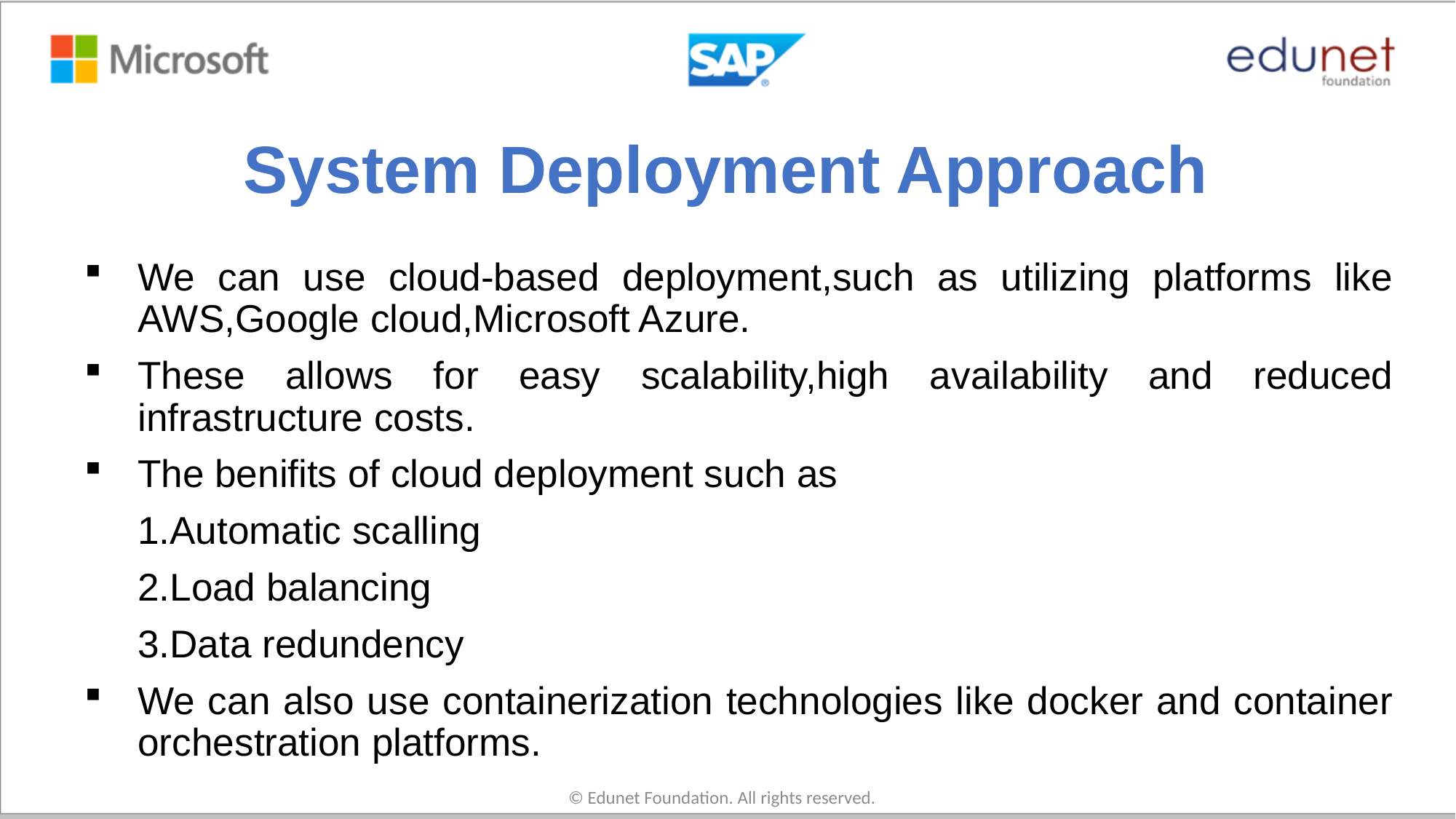

# System Deployment Approach
We can use cloud-based deployment,such as utilizing platforms like AWS,Google cloud,Microsoft Azure.
These allows for easy scalability,high availability and reduced infrastructure costs.
The benifits of cloud deployment such as
1.Automatic scalling
2.Load balancing
3.Data redundency
We can also use containerization technologies like docker and container orchestration platforms.
© Edunet Foundation. All rights reserved.